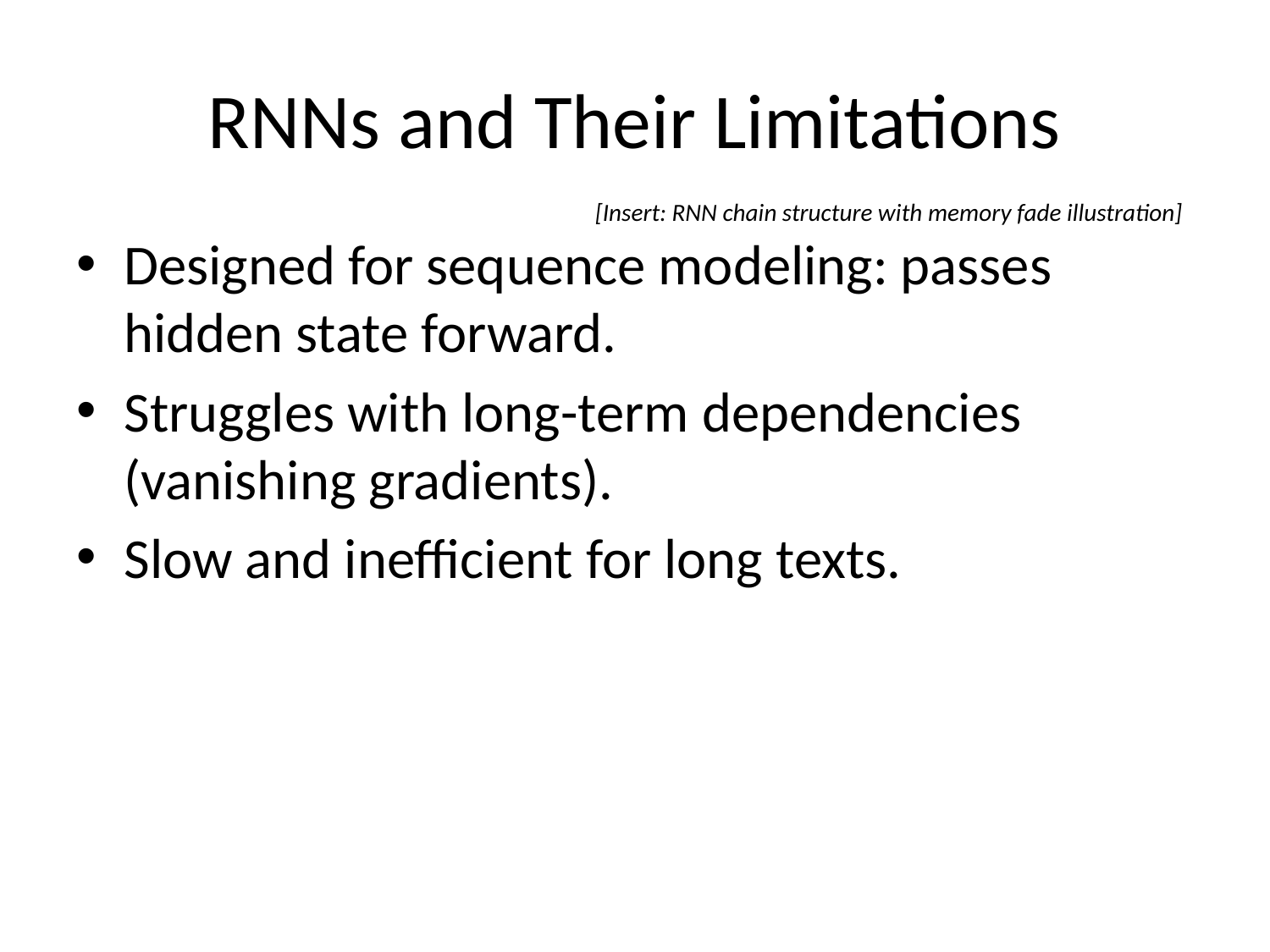

# RNNs and Their Limitations
[Insert: RNN chain structure with memory fade illustration]
Designed for sequence modeling: passes hidden state forward.
Struggles with long-term dependencies (vanishing gradients).
Slow and inefficient for long texts.